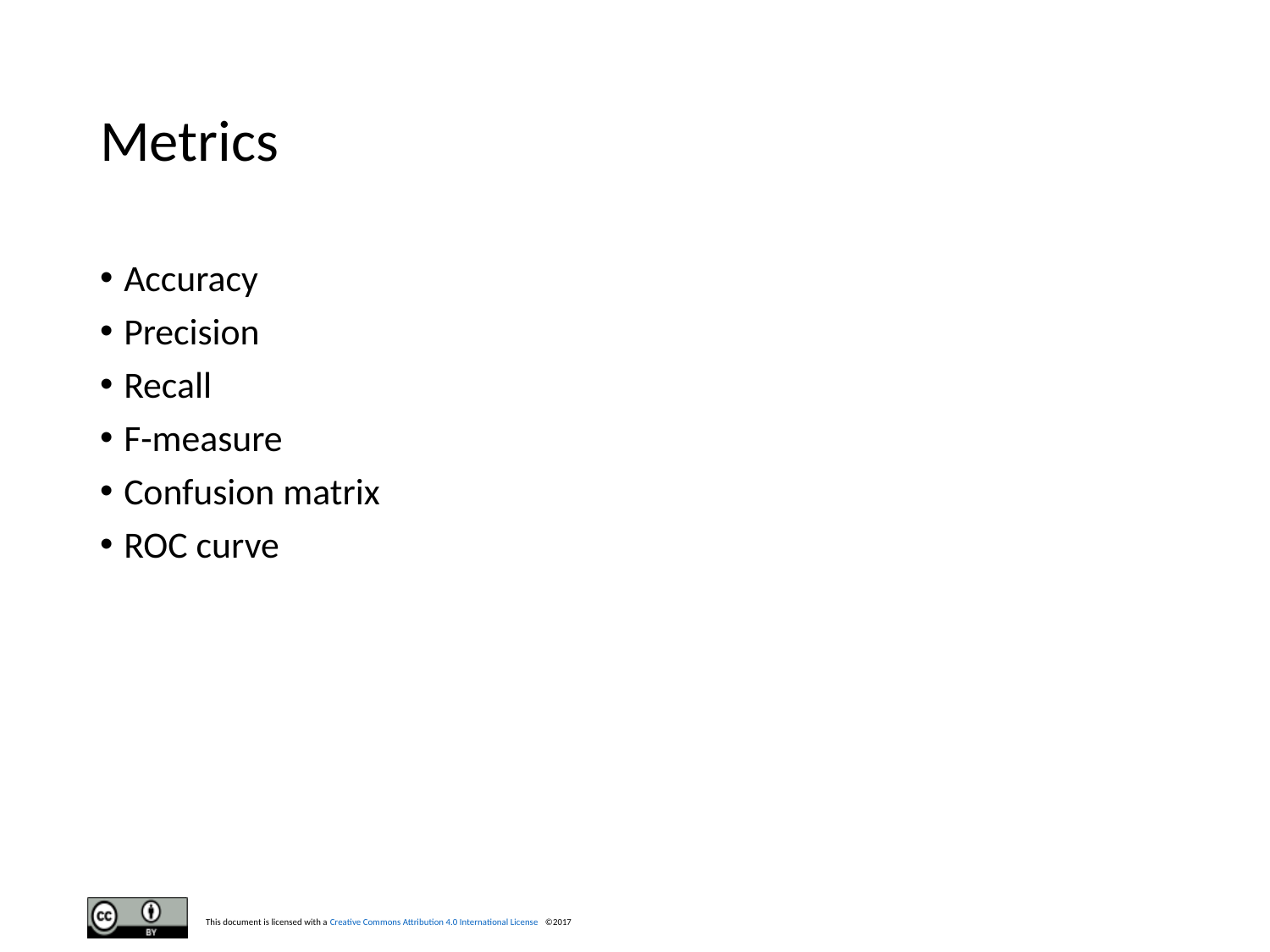

# Metrics
Accuracy
Precision
Recall
F-measure
Confusion matrix
ROC curve